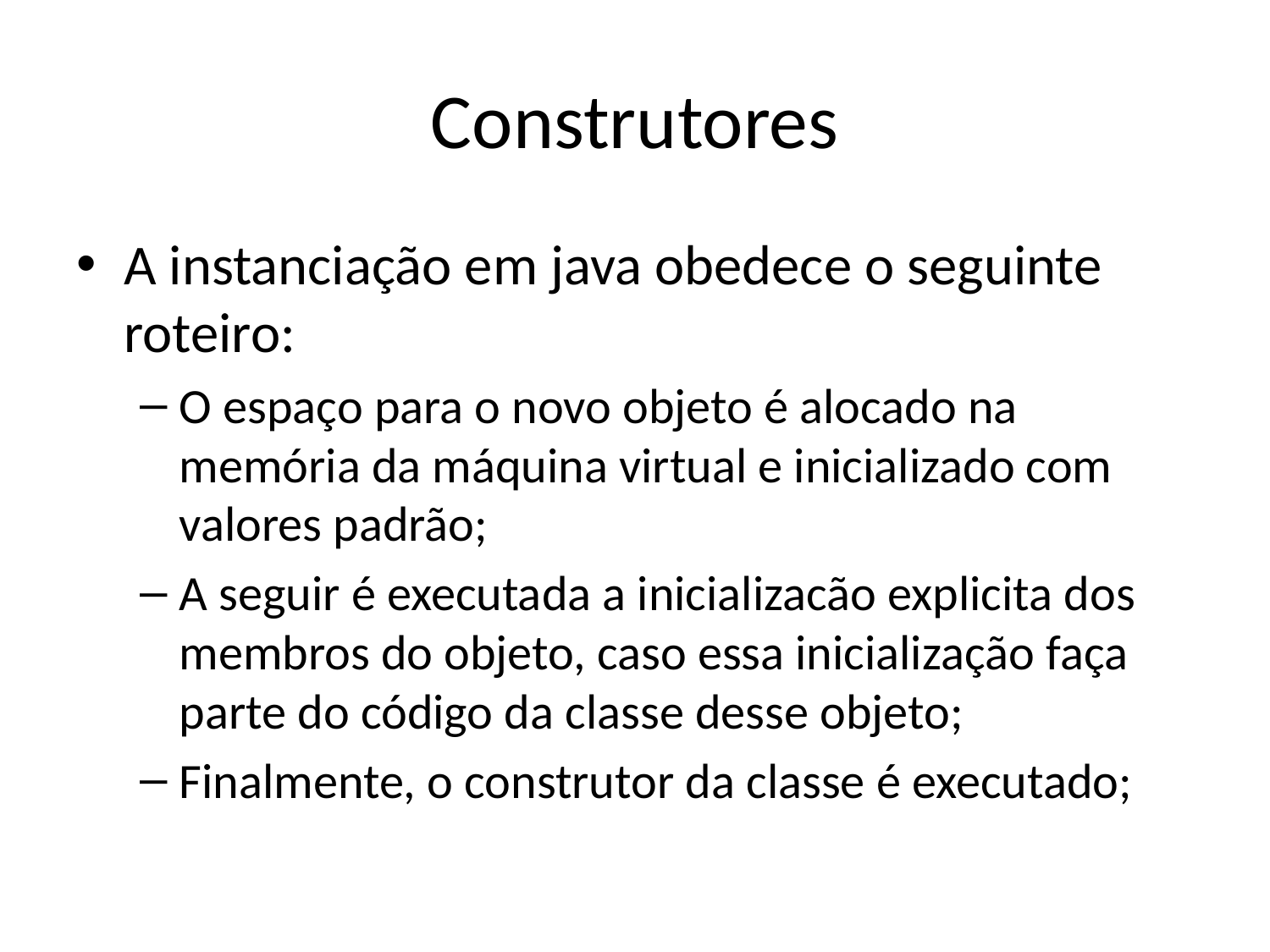

# Construtores
A instanciação em java obedece o seguinte roteiro:
O espaço para o novo objeto é alocado na memória da máquina virtual e inicializado com valores padrão;
A seguir é executada a inicializacão explicita dos membros do objeto, caso essa inicialização faça parte do código da classe desse objeto;
Finalmente, o construtor da classe é executado;